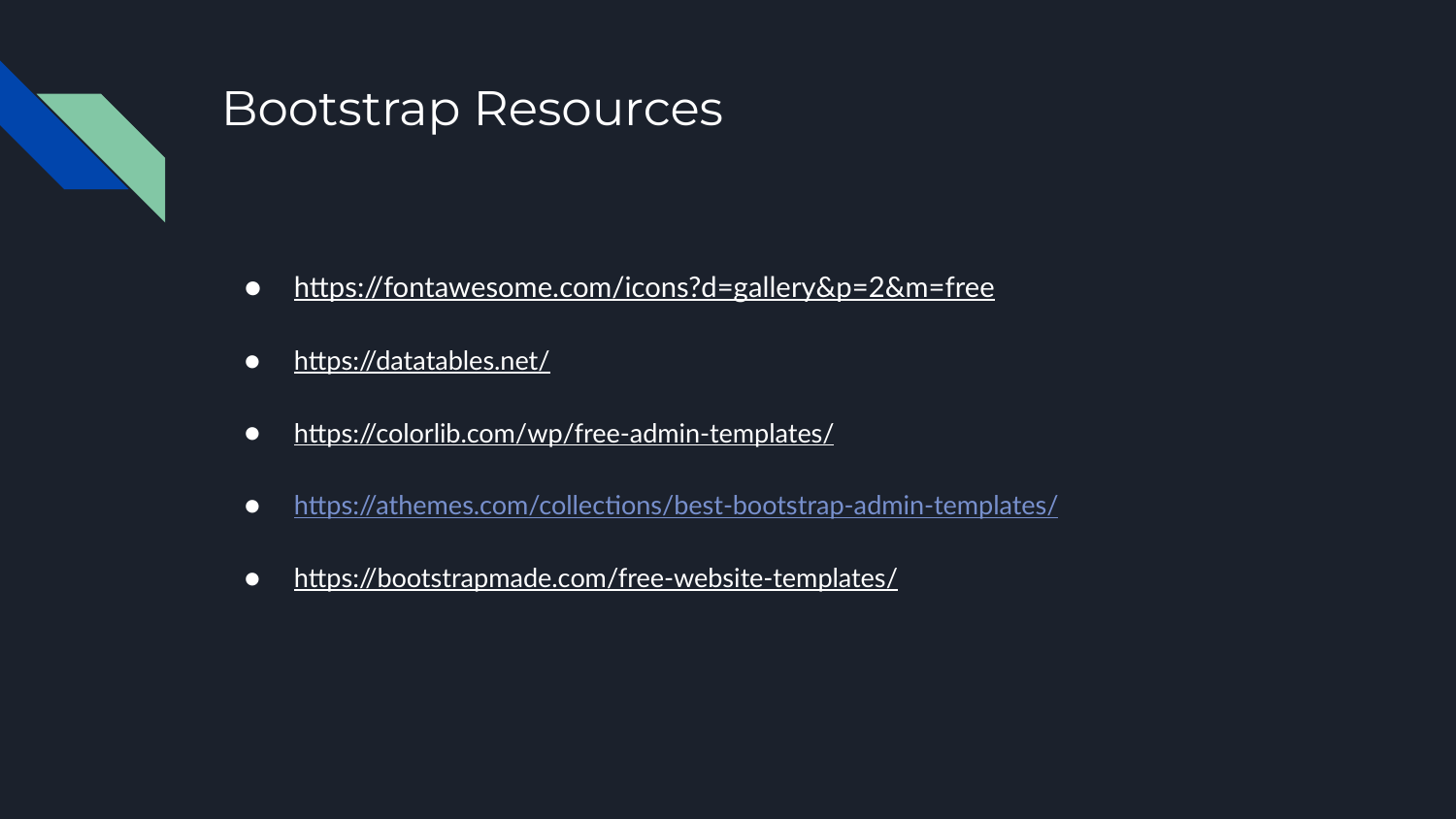

# Bootstrap Resources
https://fontawesome.com/icons?d=gallery&p=2&m=free

https://datatables.net/

https://colorlib.com/wp/free-admin-templates/

https://athemes.com/collections/best-bootstrap-admin-templates/

https://bootstrapmade.com/free-website-templates/